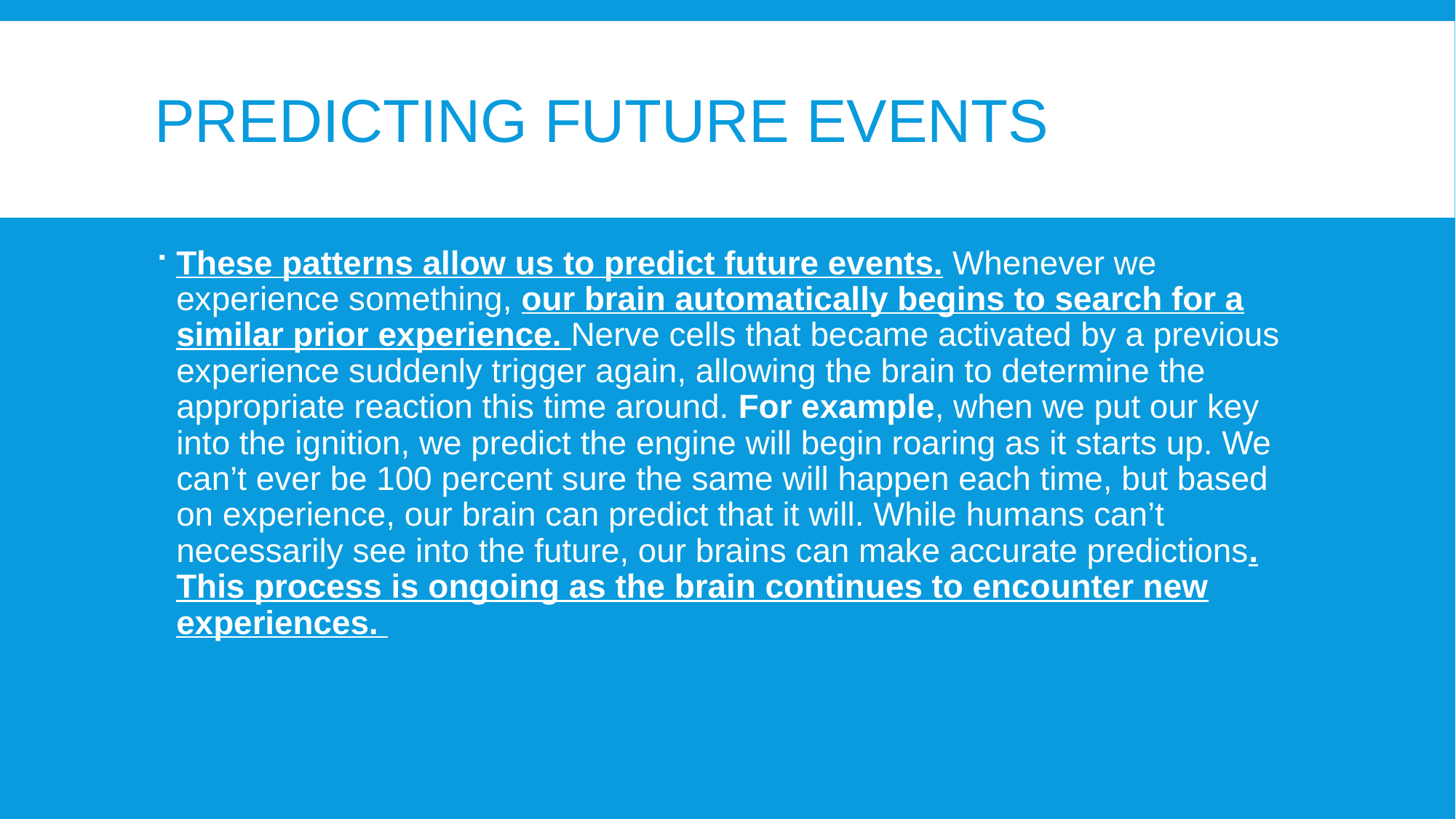

# Predicting future events
These patterns allow us to predict future events. Whenever we experience something, our brain automatically begins to search for a similar prior experience. Nerve cells that became activated by a previous experience suddenly trigger again, allowing the brain to determine the appropriate reaction this time around. For example, when we put our key into the ignition, we predict the engine will begin roaring as it starts up. We can’t ever be 100 percent sure the same will happen each time, but based on experience, our brain can predict that it will. While humans can’t necessarily see into the future, our brains can make accurate predictions. This process is ongoing as the brain continues to encounter new experiences.